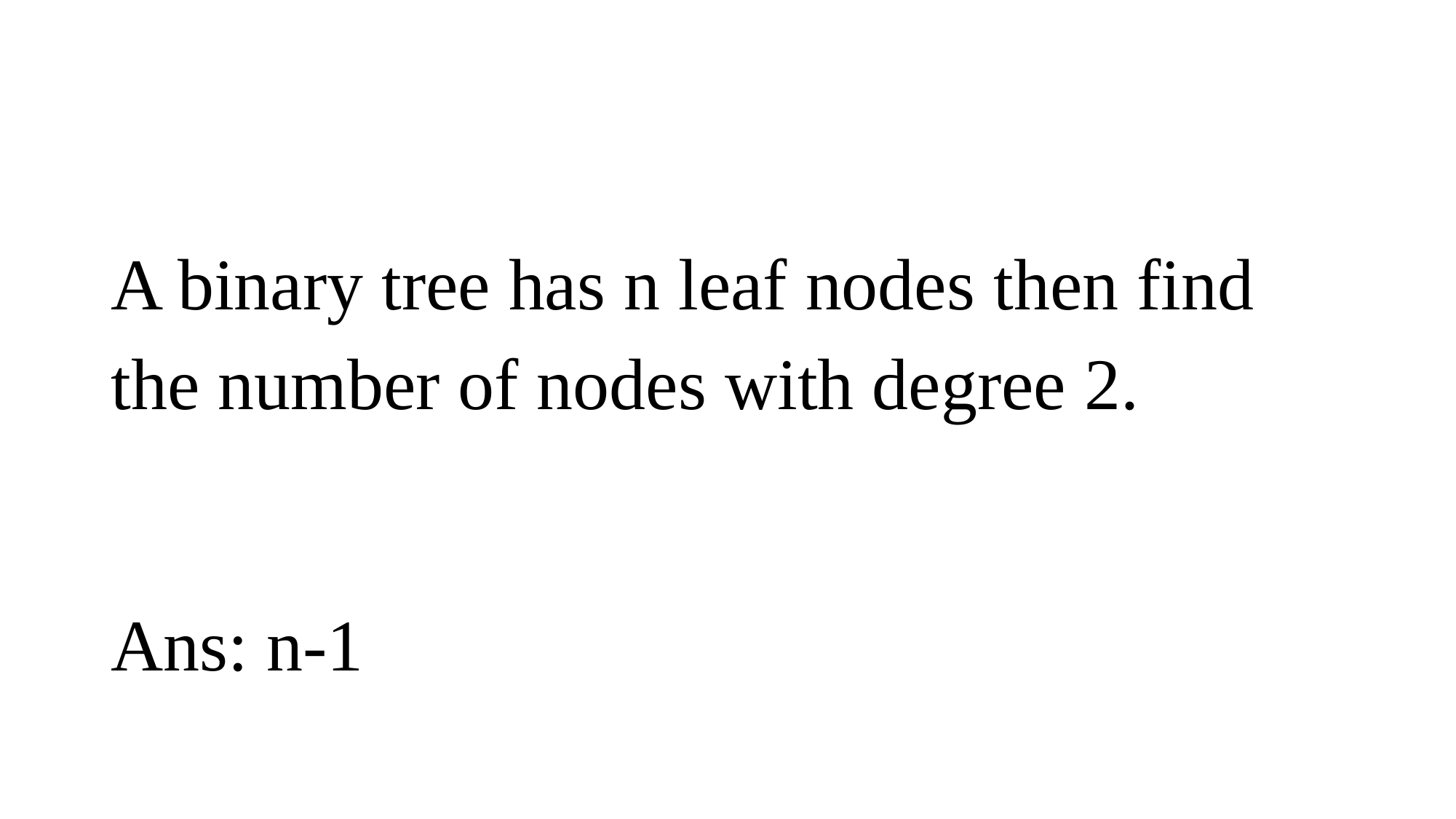

#
A binary tree has n leaf nodes then find the number of nodes with degree 2.

Ans: n-1